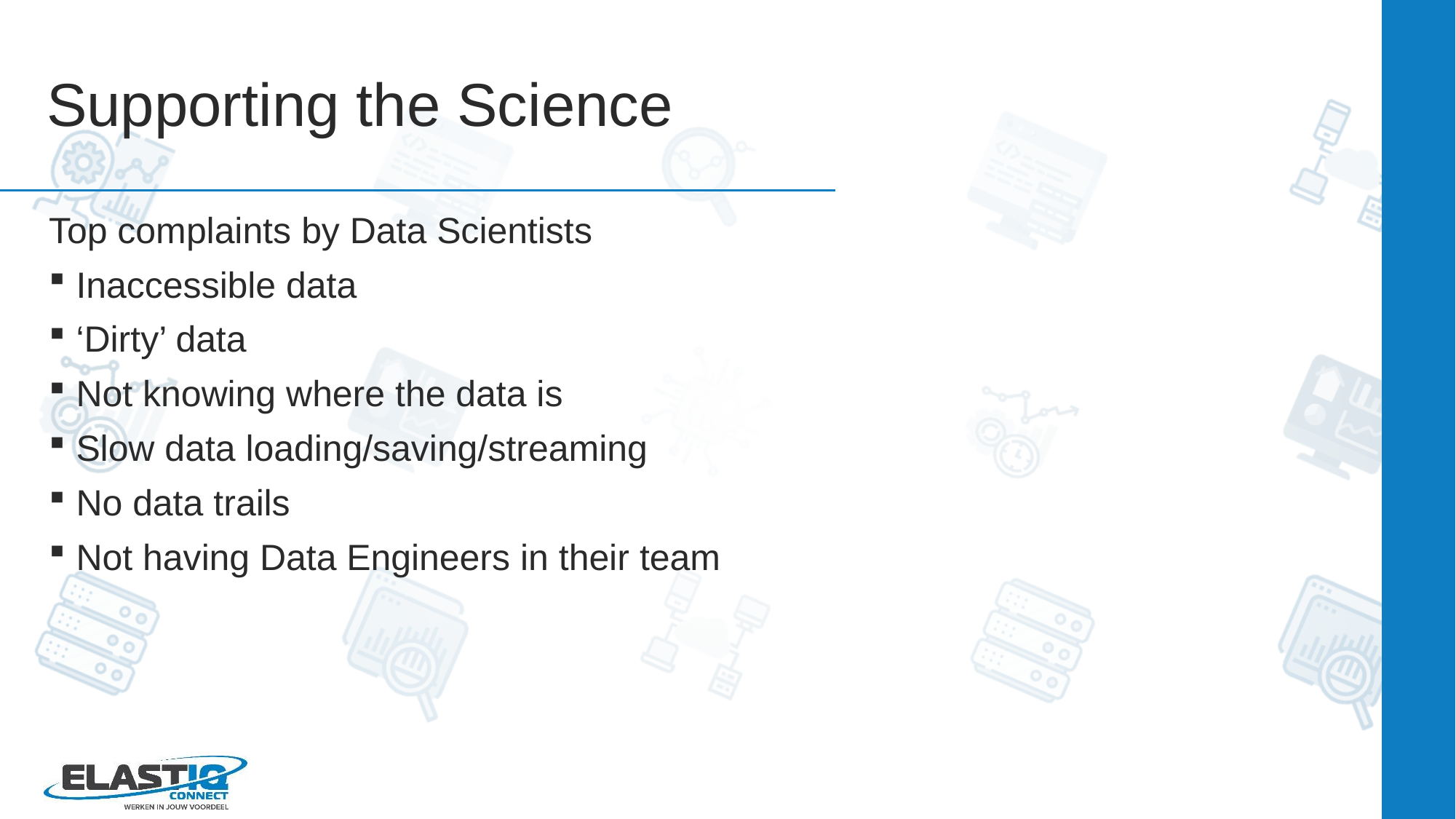

# Supporting the Science
Top complaints by Data Scientists
Inaccessible data
‘Dirty’ data
Not knowing where the data is
Slow data loading/saving/streaming
No data trails
Not having Data Engineers in their team